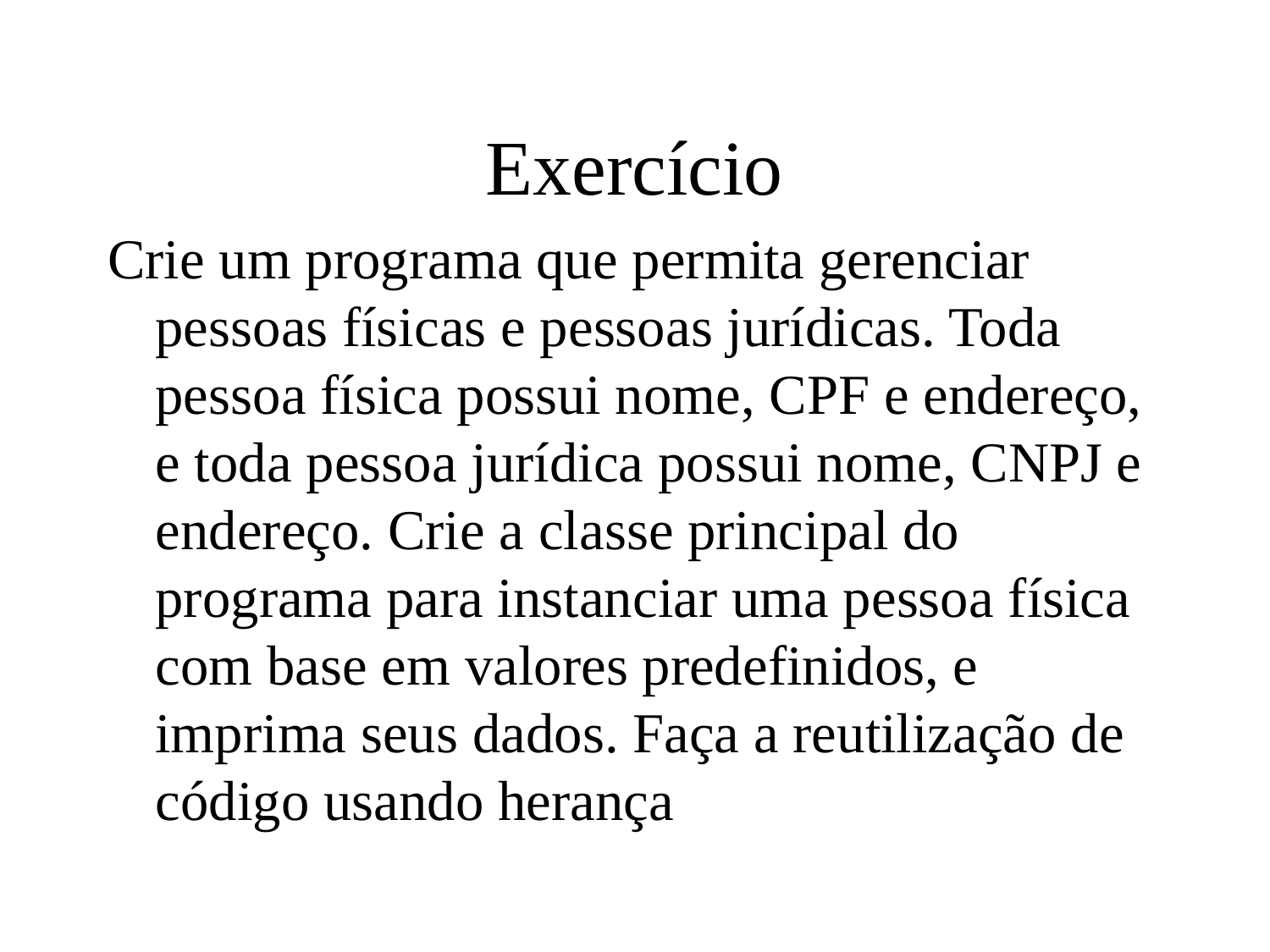

# Exercício
Crie um programa que permita gerenciar pessoas físicas e pessoas jurídicas. Toda pessoa física possui nome, CPF e endereço, e toda pessoa jurídica possui nome, CNPJ e endereço. Crie a classe principal do programa para instanciar uma pessoa física com base em valores predefinidos, e imprima seus dados. Faça a reutilização de código usando herança